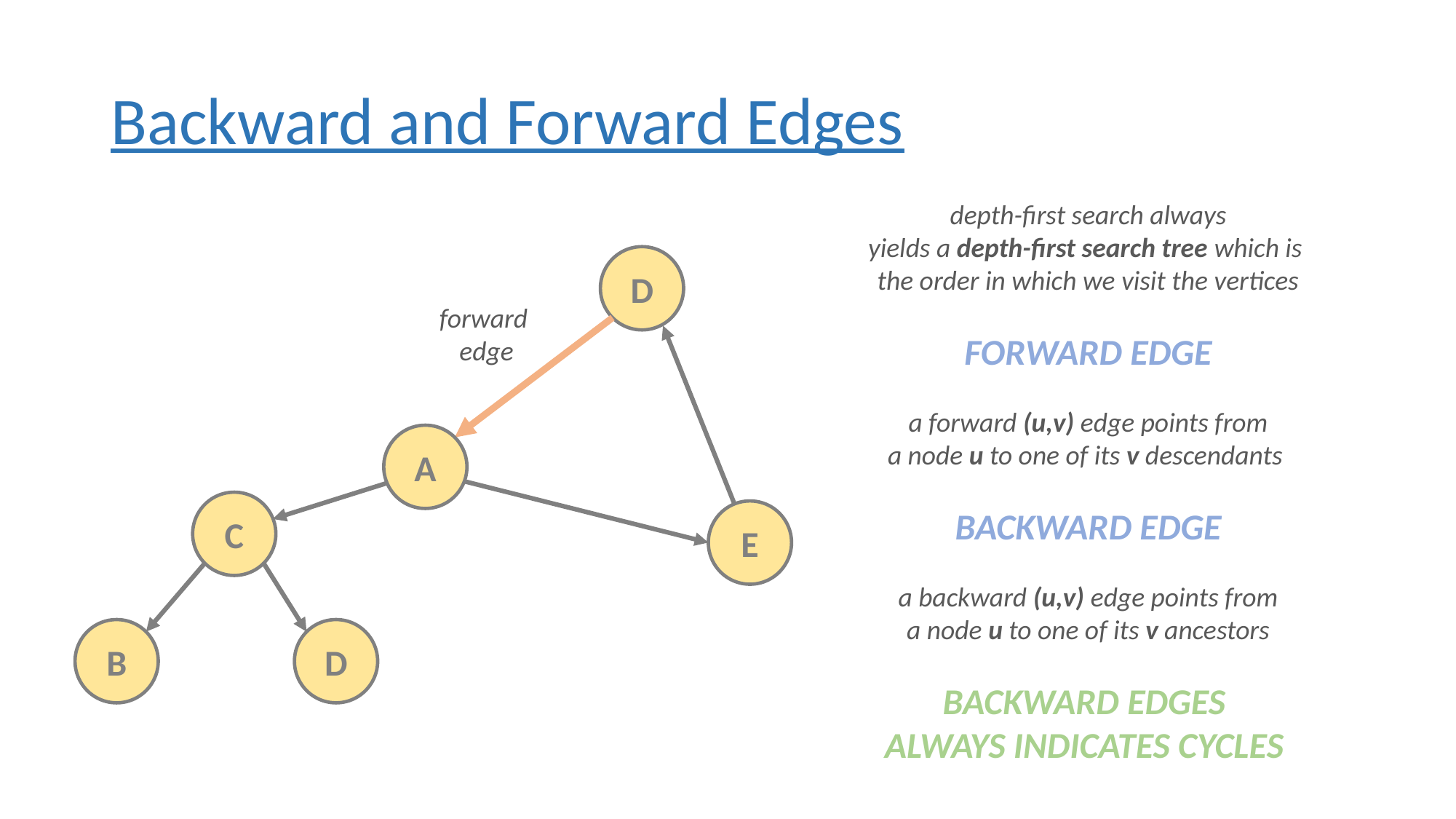

# Backward and Forward Edges
depth-first search always
yields a depth-first search tree which is
the order in which we visit the vertices

FORWARD EDGE

a forward (u,v) edge points from
a node u to one of its v descendants

BACKWARD EDGE

a backward (u,v) edge points from
a node u to one of its v ancestors

BACKWARD EDGES
ALWAYS INDICATES CYCLES

D
forward
edge
A
C
E
D
B